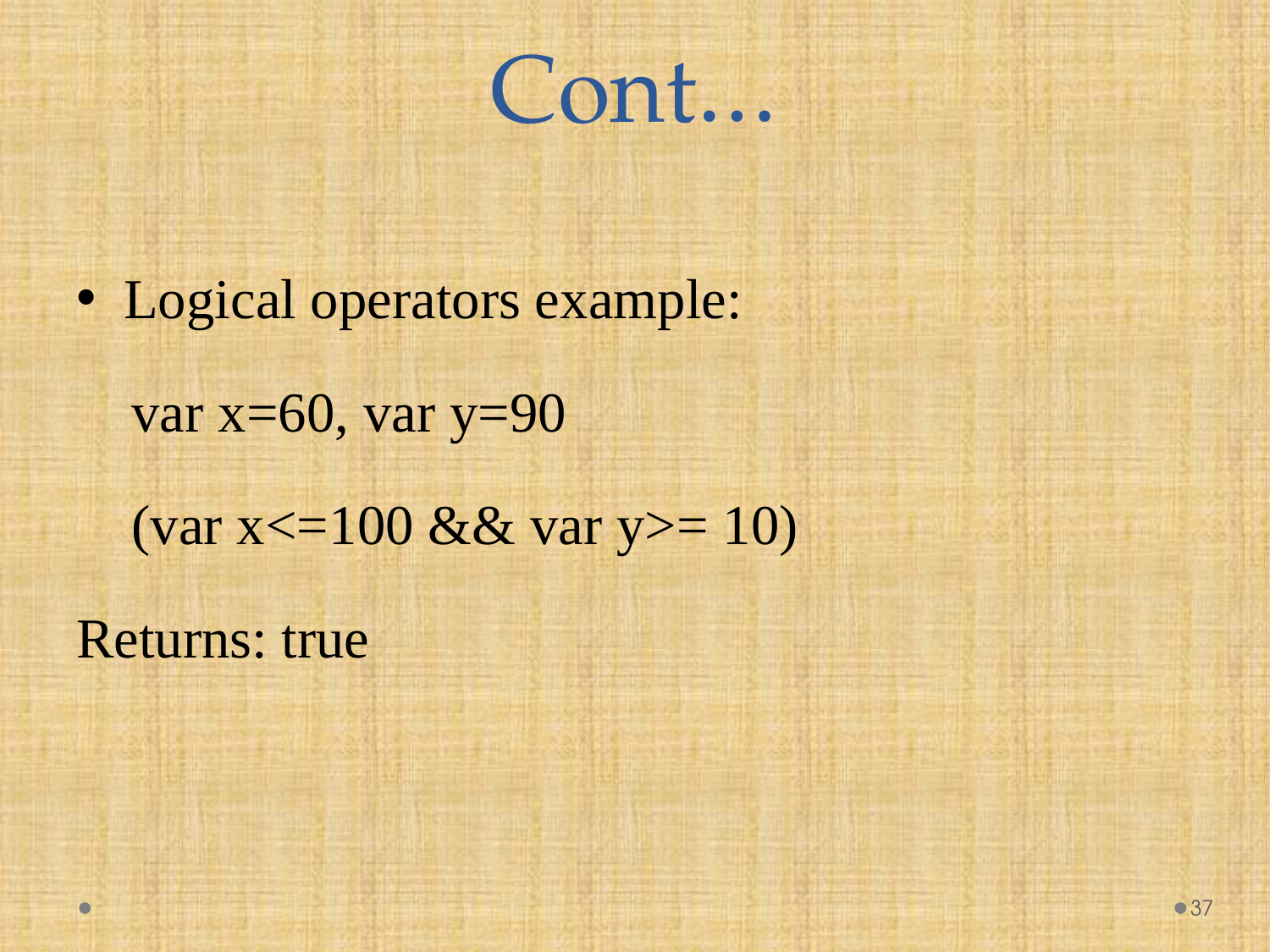

# Cont…
Logical operators example:
var x=60, var y=90
(var x<=100 && var y>= 10)
Returns: true
37